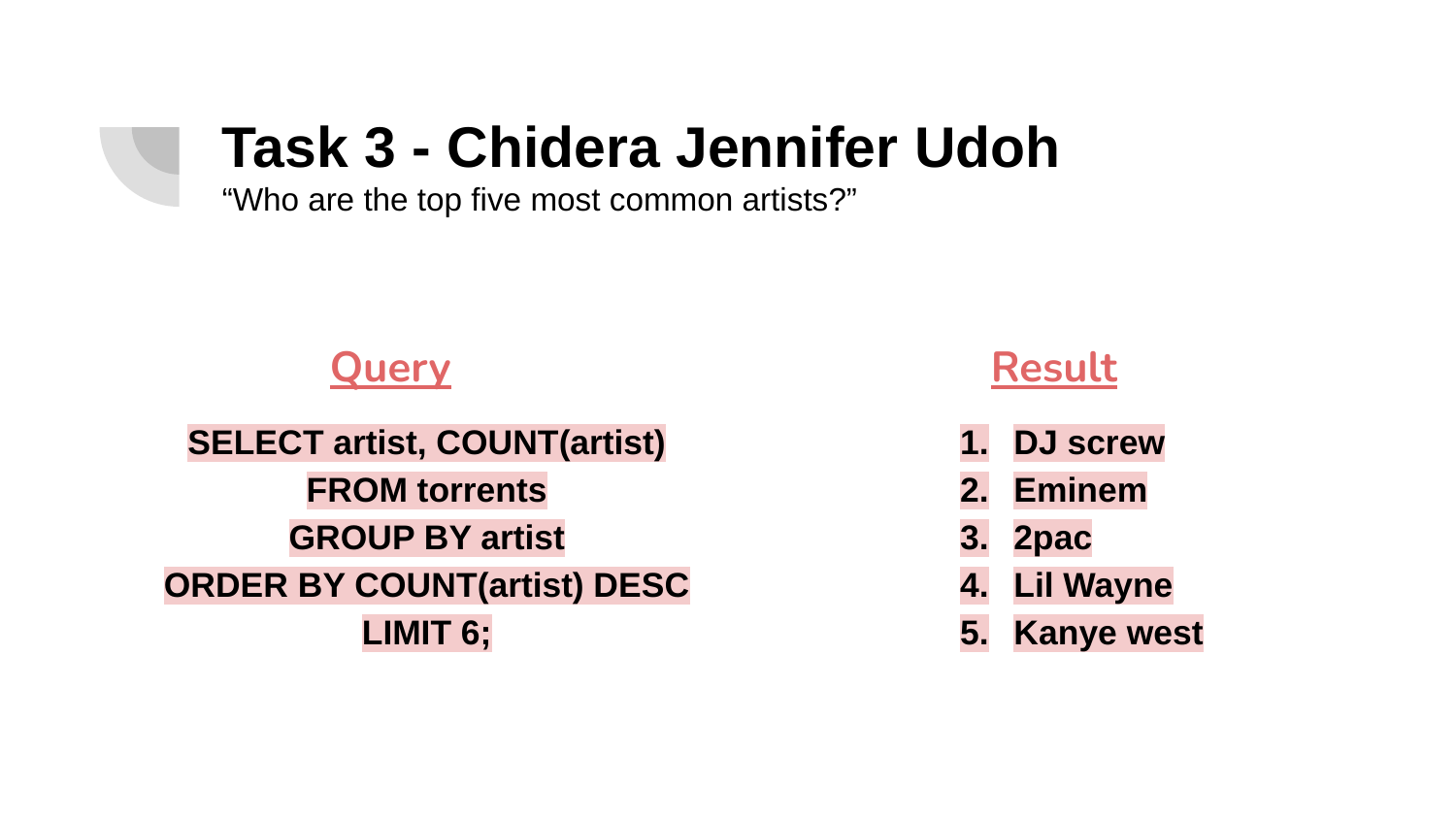

# Task 3 - Chidera Jennifer Udoh
“Who are the top five most common artists?”
Query
SELECT artist, COUNT(artist)
FROM torrents
GROUP BY artist
ORDER BY COUNT(artist) DESC
LIMIT 6;
Result
DJ screw
Eminem
2pac
Lil Wayne
Kanye west